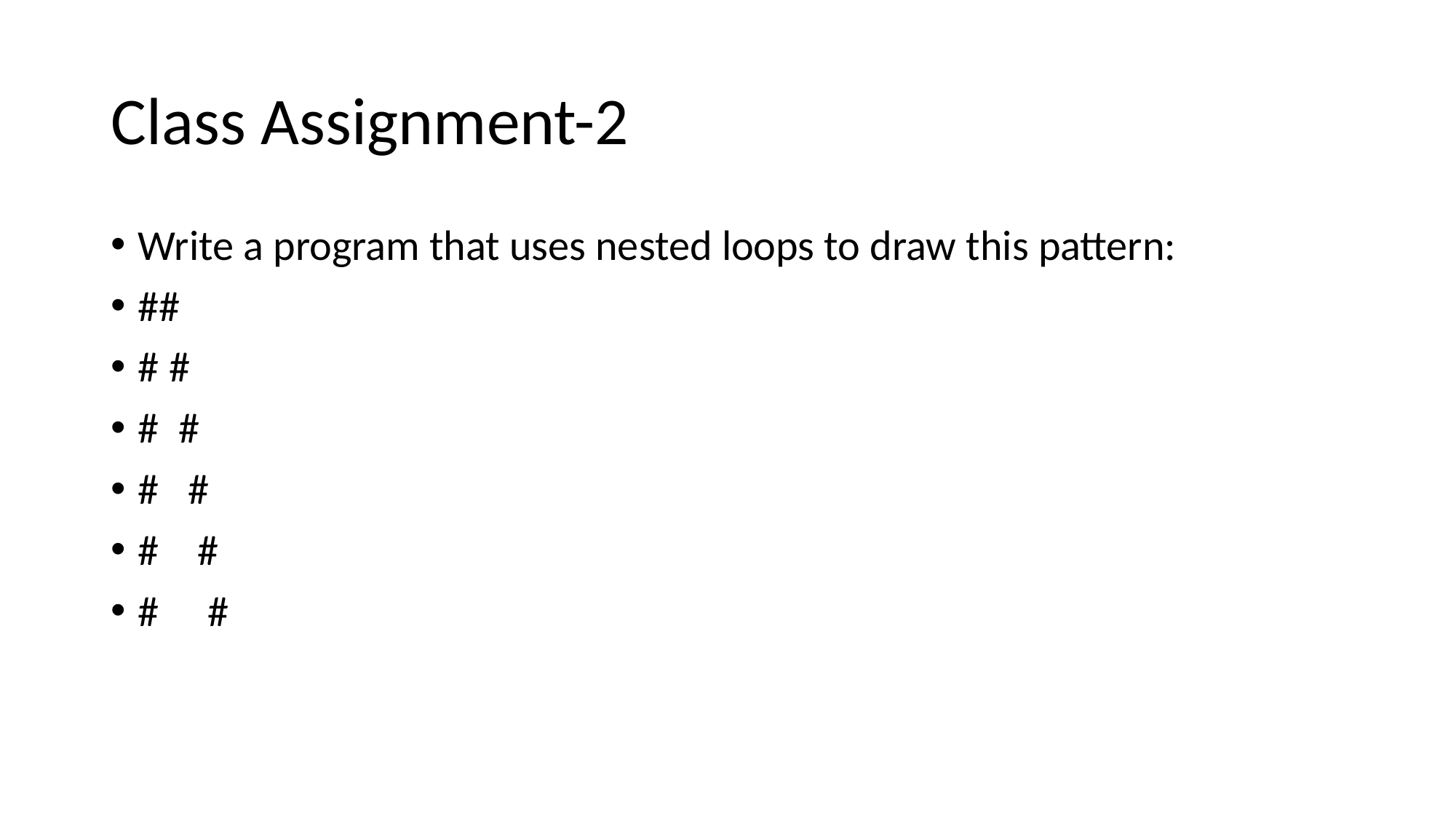

# Class Assignment-2
Write a program that uses nested loops to draw this pattern:
##
# #
#  #
#   #
#    #
#     #